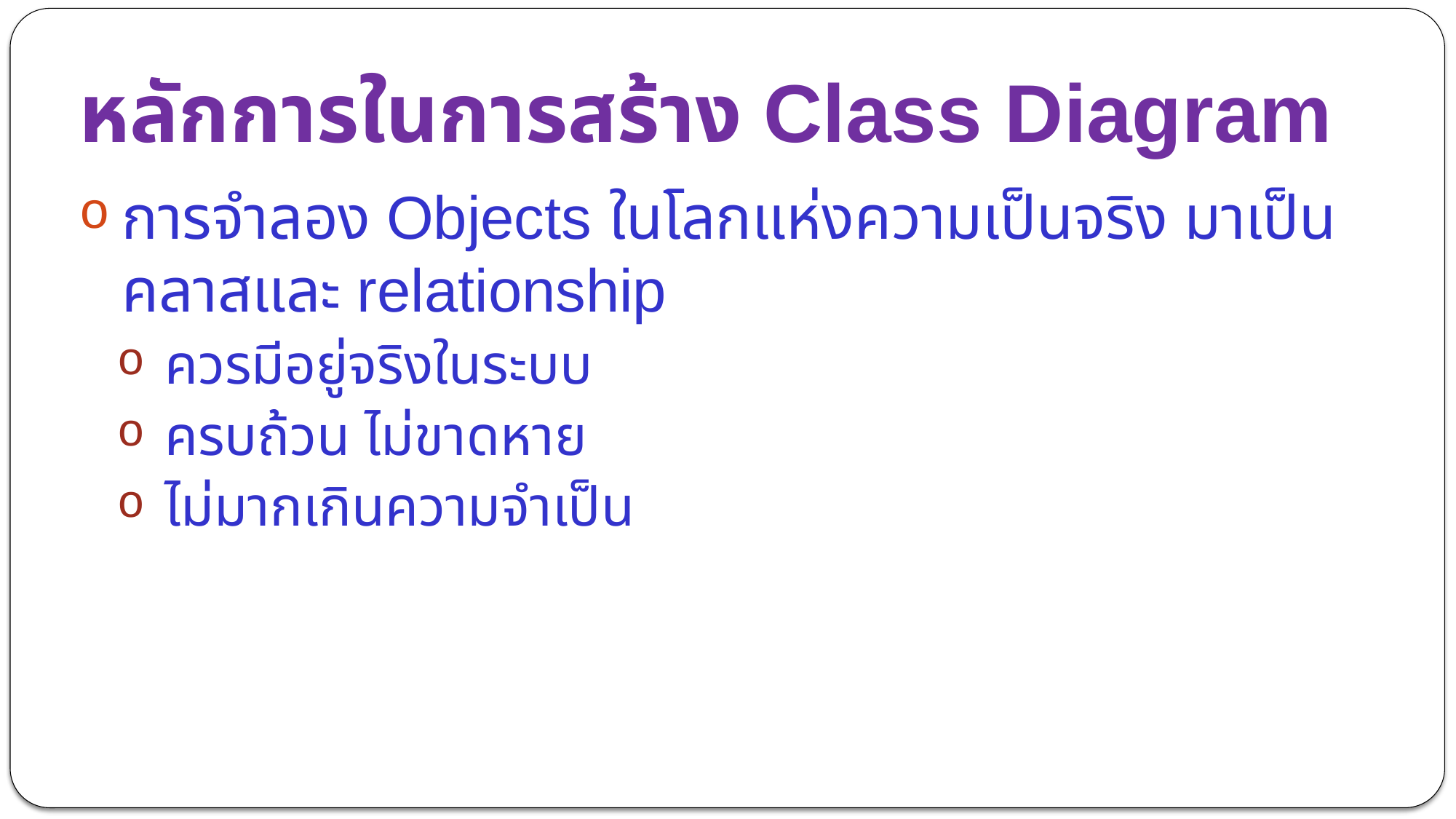

# หลักการในการสร้าง Class Diagram
การจำลอง Objects ในโลกแห่งความเป็นจริง มาเป็นคลาสและ relationship
ควรมีอยู่จริงในระบบ
ครบถ้วน ไม่ขาดหาย
ไม่มากเกินความจำเป็น